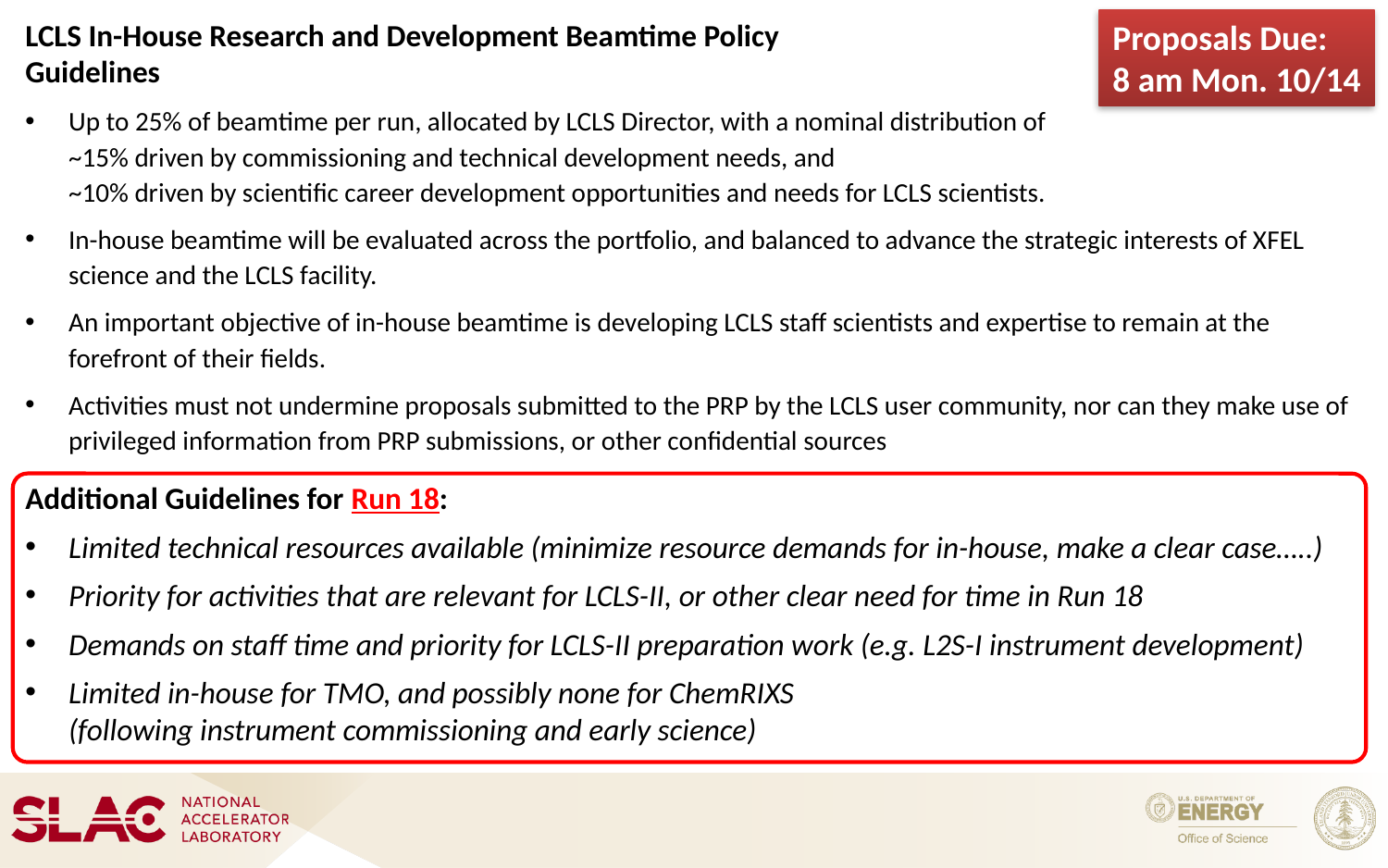

LCLS In-House Research and Development Beamtime Policy
Guidelines
Up to 25% of beamtime per run, allocated by LCLS Director, with a nominal distribution of
~15% driven by commissioning and technical development needs, and
~10% driven by scientific career development opportunities and needs for LCLS scientists.
In-house beamtime will be evaluated across the portfolio, and balanced to advance the strategic interests of XFEL science and the LCLS facility.
An important objective of in-house beamtime is developing LCLS staff scientists and expertise to remain at the forefront of their fields.
Activities must not undermine proposals submitted to the PRP by the LCLS user community, nor can they make use of privileged information from PRP submissions, or other confidential sources
Additional Guidelines for Run 18:
Limited technical resources available (minimize resource demands for in-house, make a clear case…..)
Priority for activities that are relevant for LCLS-II, or other clear need for time in Run 18
Demands on staff time and priority for LCLS-II preparation work (e.g. L2S-I instrument development)
Limited in-house for TMO, and possibly none for ChemRIXS
(following instrument commissioning and early science)
Proposals Due:
8 am Mon. 10/14